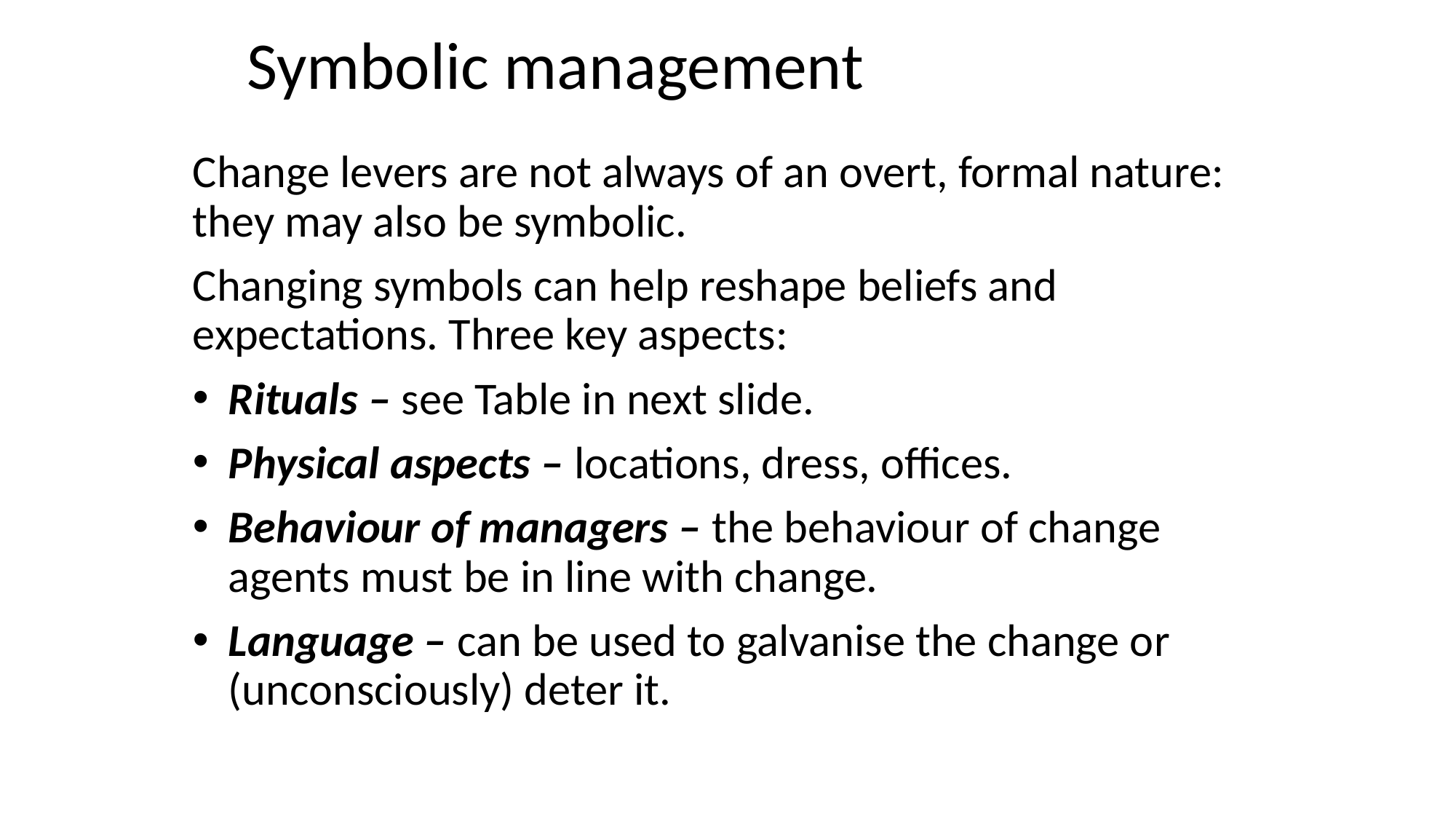

# Symbolic management
Change levers are not always of an overt, formal nature: they may also be symbolic.
Changing symbols can help reshape beliefs and expectations. Three key aspects:
Rituals – see Table in next slide.
Physical aspects – locations, dress, offices.
Behaviour of managers – the behaviour of change agents must be in line with change.
Language – can be used to galvanise the change or (unconsciously) deter it.